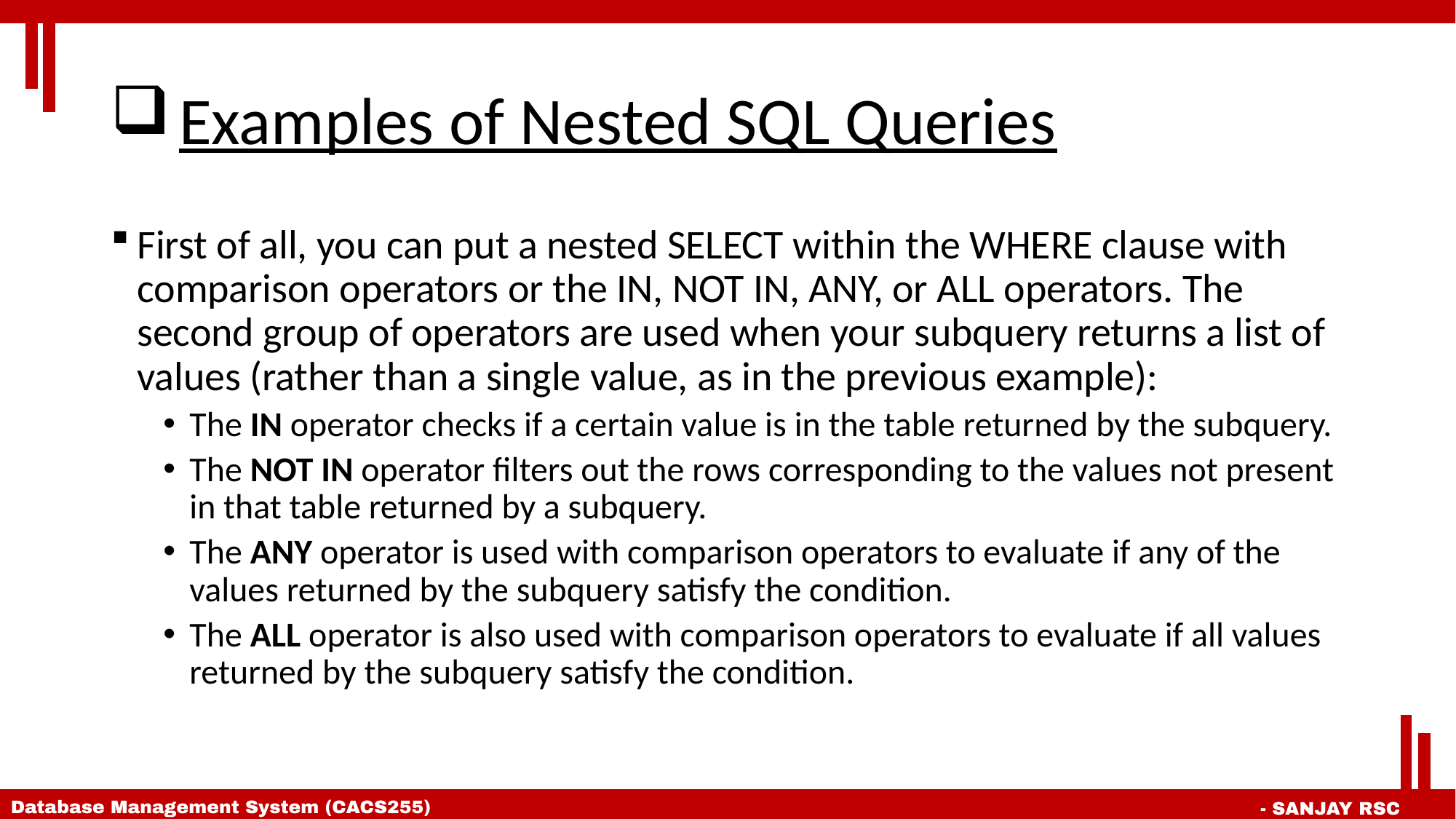

# Examples of Nested SQL Queries
First of all, you can put a nested SELECT within the WHERE clause with comparison operators or the IN, NOT IN, ANY, or ALL operators. The second group of operators are used when your subquery returns a list of values (rather than a single value, as in the previous example):
The IN operator checks if a certain value is in the table returned by the subquery.
The NOT IN operator filters out the rows corresponding to the values not present in that table returned by a subquery.
The ANY operator is used with comparison operators to evaluate if any of the values returned by the subquery satisfy the condition.
The ALL operator is also used with comparison operators to evaluate if all values returned by the subquery satisfy the condition.